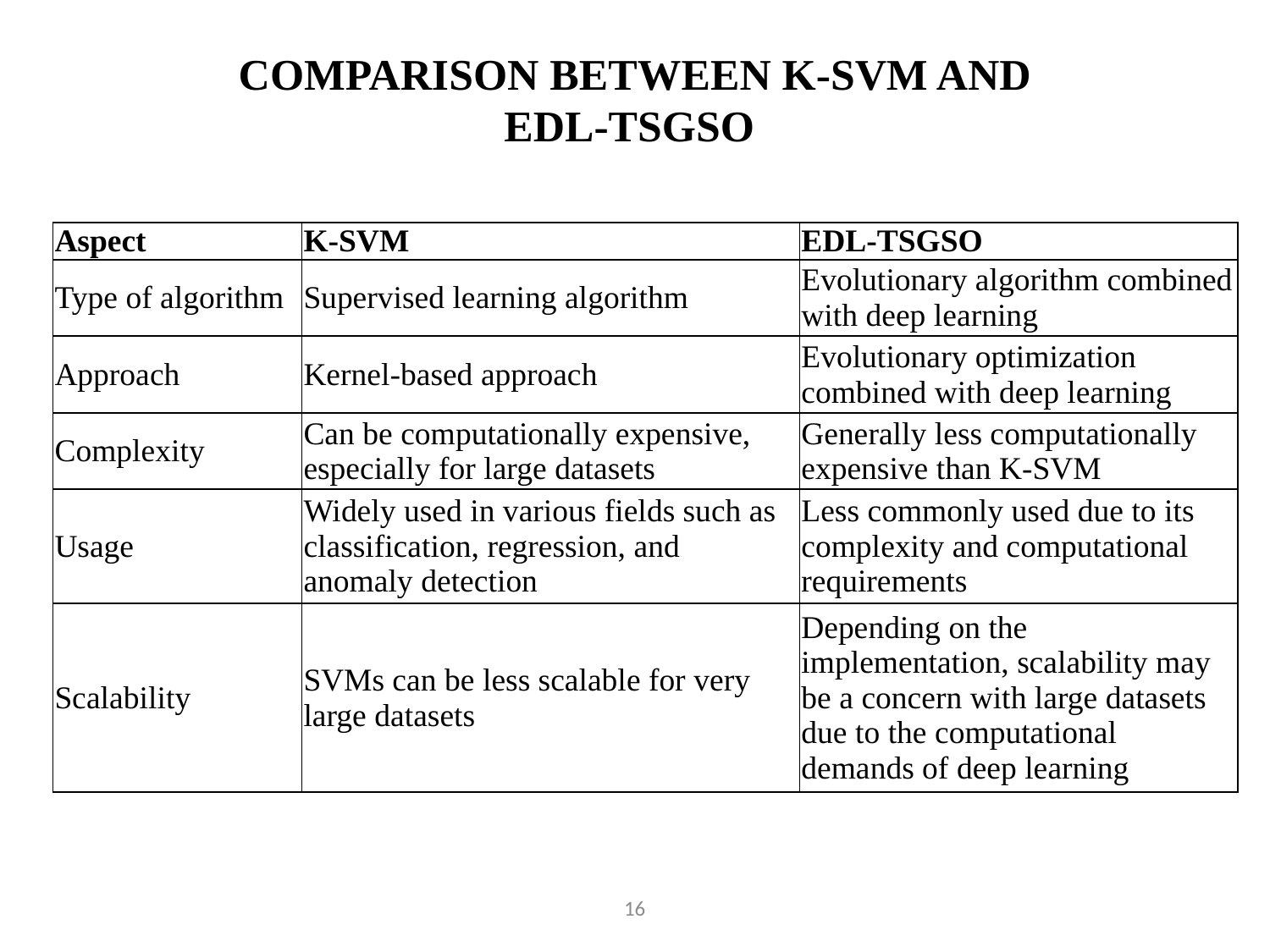

# COMPARISON BETWEEN K-SVM AND EDL-TSGSO
| Aspect | K-SVM | EDL-TSGSO |
| --- | --- | --- |
| Type of algorithm | Supervised learning algorithm | Evolutionary algorithm combined with deep learning |
| Approach | Kernel-based approach | Evolutionary optimization combined with deep learning |
| Complexity | Can be computationally expensive, especially for large datasets | Generally less computationally expensive than K-SVM |
| Usage | Widely used in various fields such as classification, regression, and anomaly detection | Less commonly used due to its complexity and computational requirements |
| Scalability | SVMs can be less scalable for very large datasets | Depending on the implementation, scalability may be a concern with large datasets due to the computational demands of deep learning |
16